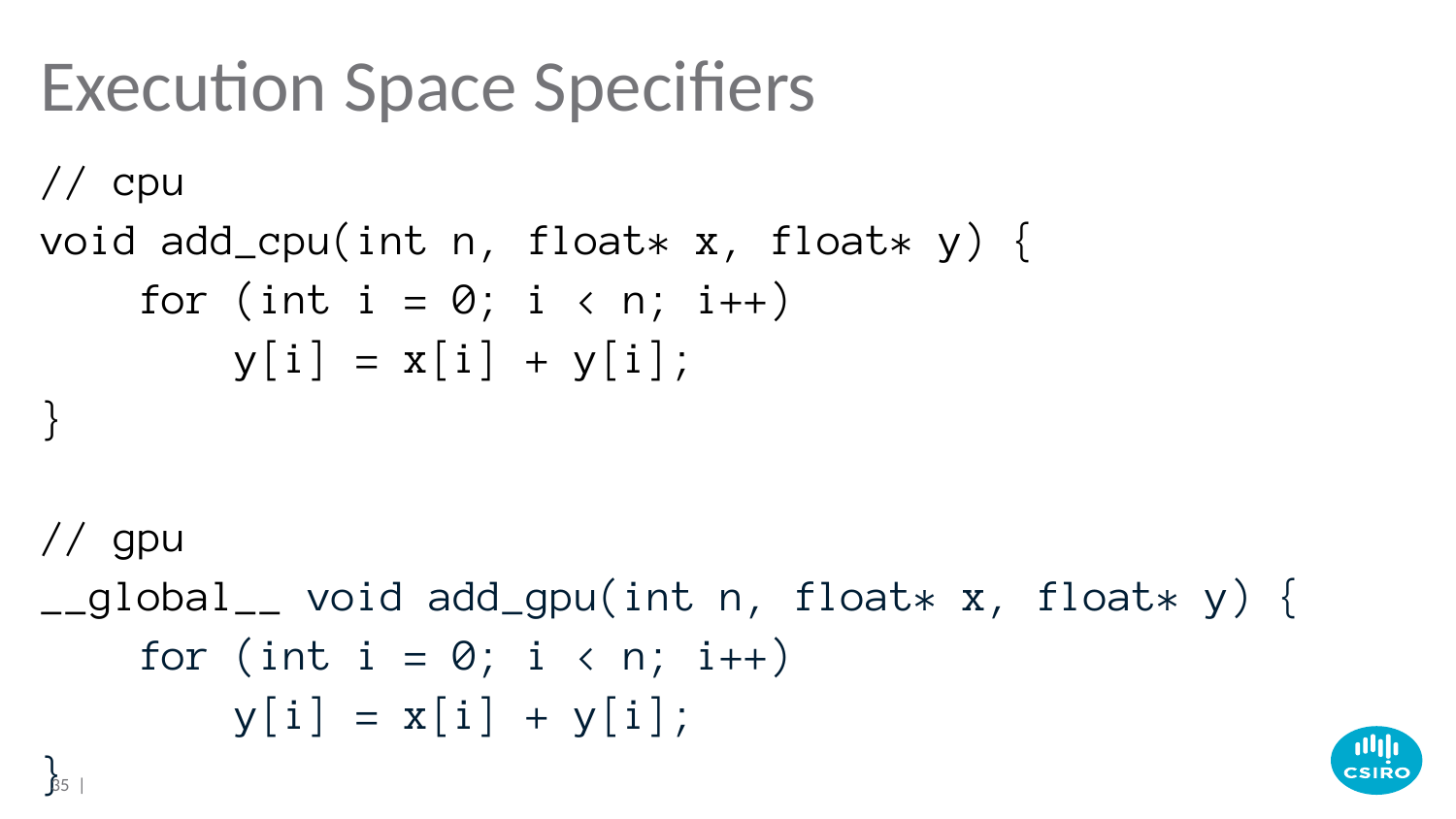

# Execution Space Specifiers
// cpu
void add_cpu(int n, float* x, float* y) {
    for (int i = 0; i < n; i++)
        y[i] = x[i] + y[i];
}

// gpu
__global__ void add_gpu(int n, float* x, float* y) {
    for (int i = 0; i < n; i++)
        y[i] = x[i] + y[i];
}

35  |